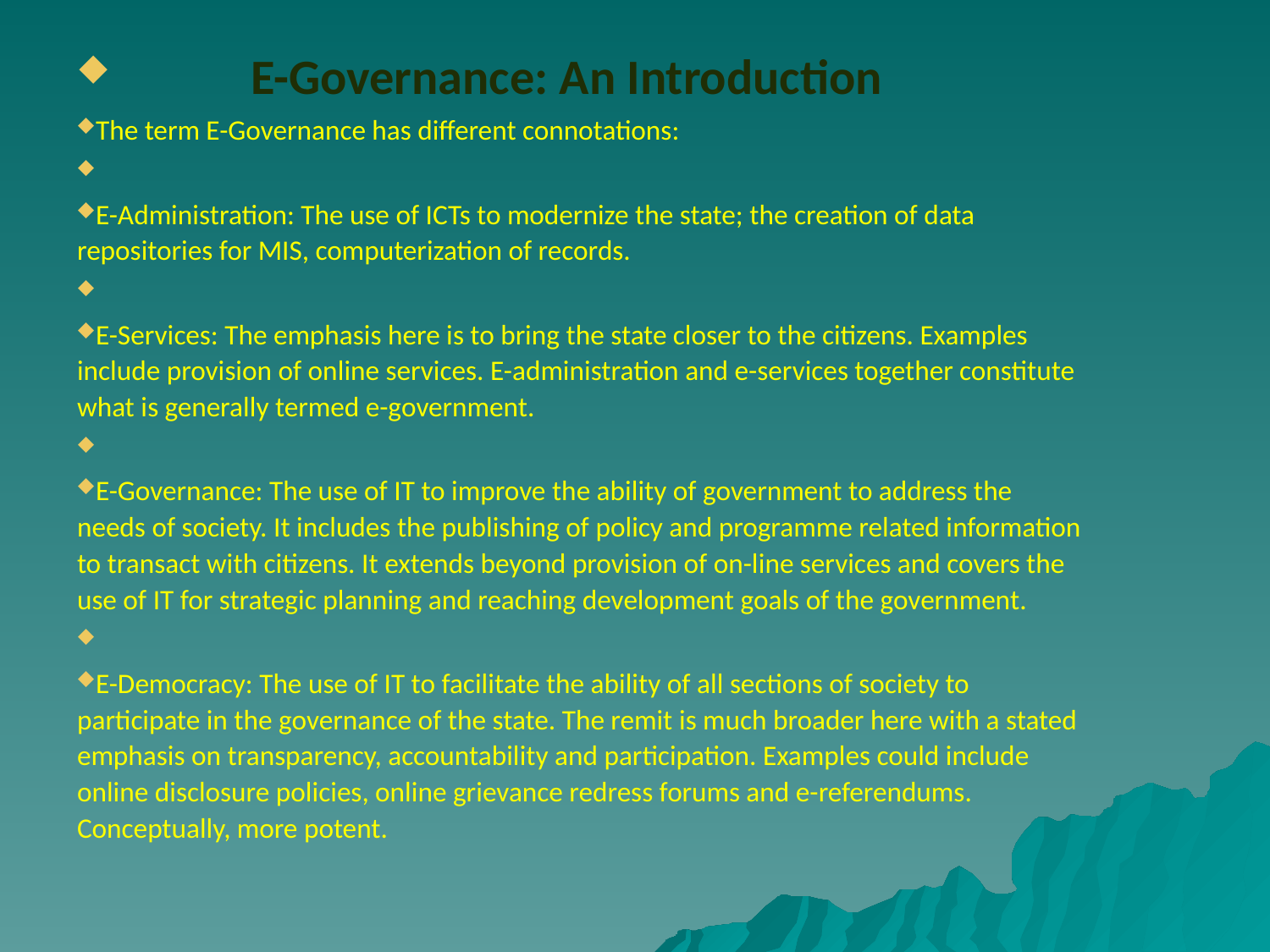

# E-Governance: An Introduction
The term E-Governance has different connotations:

E-Administration: The use of ICTs to modernize the state; the creation of data repositories for MIS, computerization of records.

E-Services: The emphasis here is to bring the state closer to the citizens. Examples include provision of online services. E-administration and e-services together constitute what is generally termed e-government.

E-Governance: The use of IT to improve the ability of government to address the needs of society. It includes the publishing of policy and programme related information to transact with citizens. It extends beyond provision of on-line services and covers the use of IT for strategic planning and reaching development goals of the government.

E-Democracy: The use of IT to facilitate the ability of all sections of society to participate in the governance of the state. The remit is much broader here with a stated emphasis on transparency, accountability and participation. Examples could include online disclosure policies, online grievance redress forums and e-referendums. Conceptually, more potent.